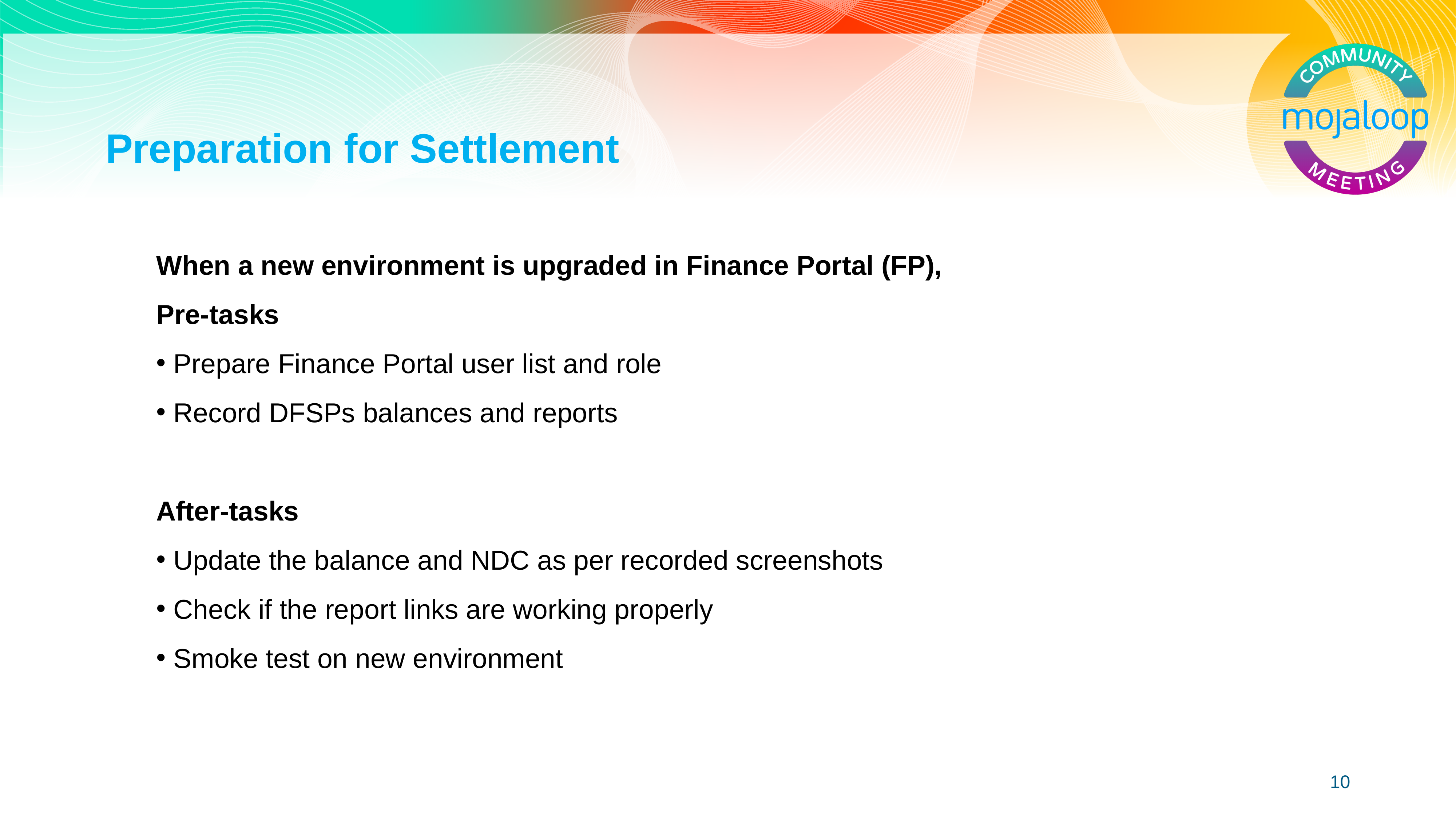

# Preparation for Settlement
When a new environment is upgraded in Finance Portal (FP),
Pre-tasks
Prepare Finance Portal user list and role
Record DFSPs balances and reports

After-tasks
Update the balance and NDC as per recorded screenshots
Check if the report links are working properly
Smoke test on new environment
10